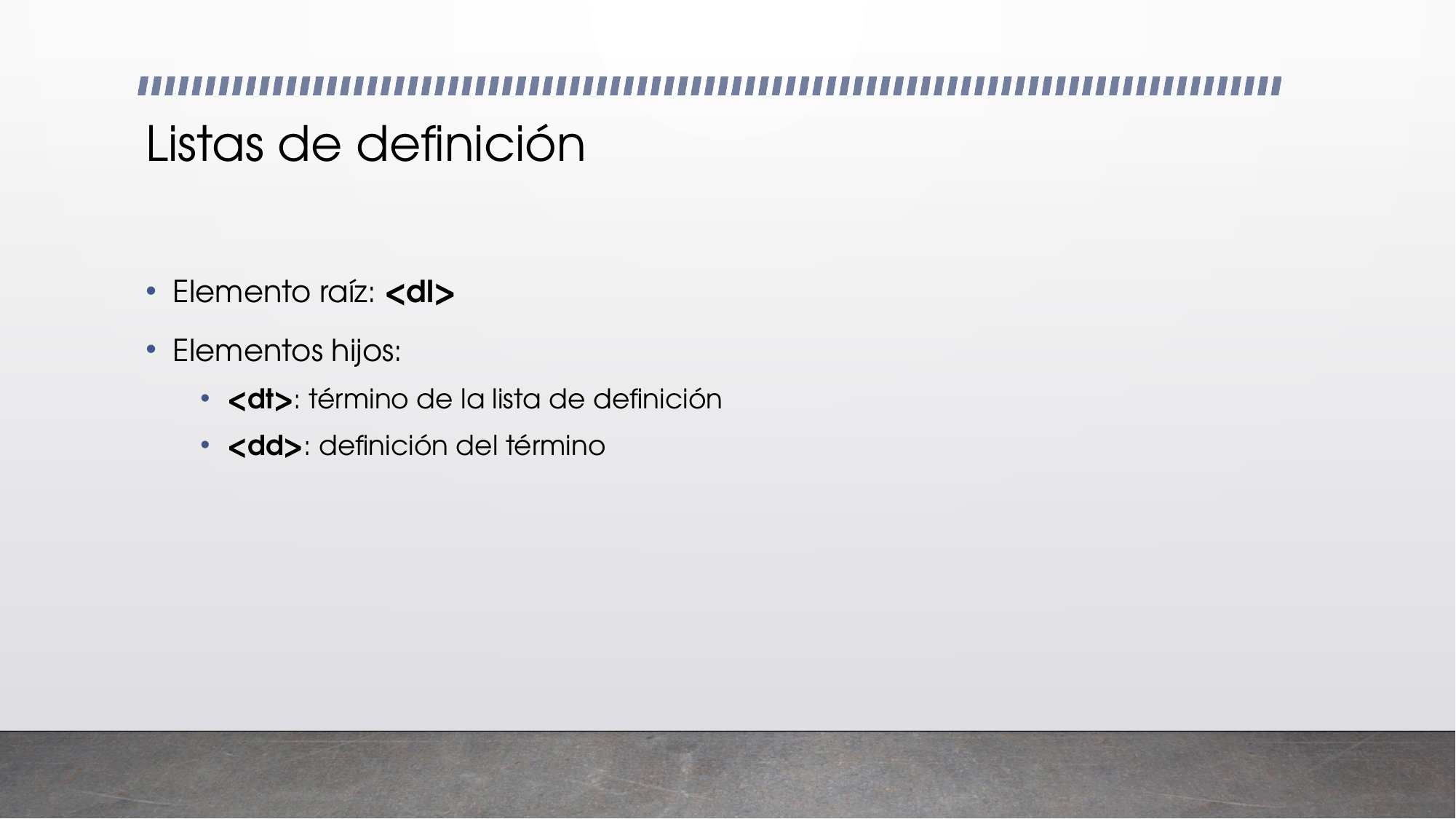

# Listas de definición
Elemento raíz: <dl>
Elementos hijos:
<dt>: término de la lista de definición
<dd>: definición del término